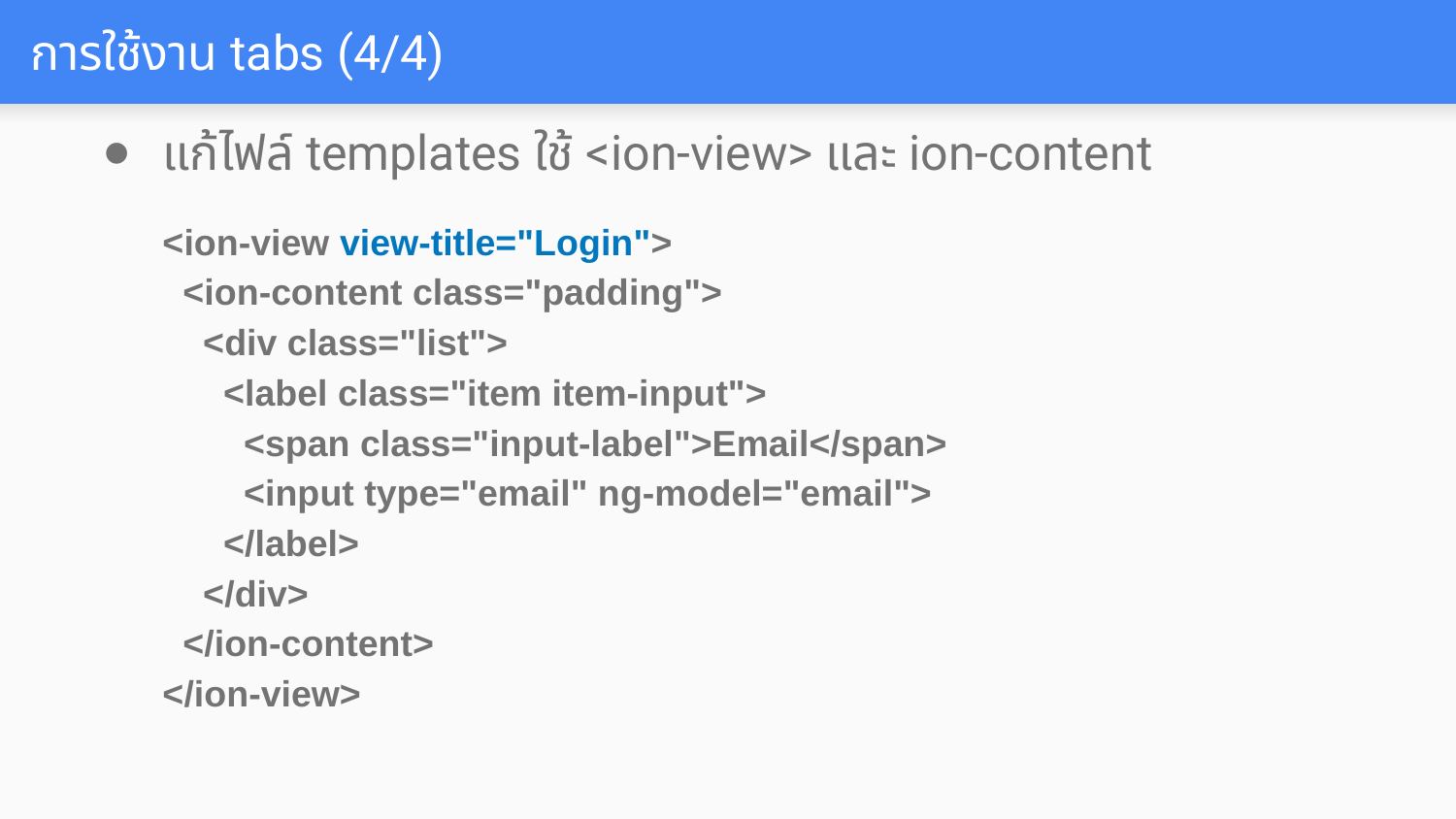

# การใช้งาน tabs (4/4)
แก้ไฟล์ templates ใช้ <ion-view> และ ion-content
<ion-view view-title="Login">
  <ion-content class="padding">
    <div class="list">
      <label class="item item-input">
        <span class="input-label">Email</span>
        <input type="email" ng-model="email">
      </label>
    </div>
  </ion-content>
</ion-view>